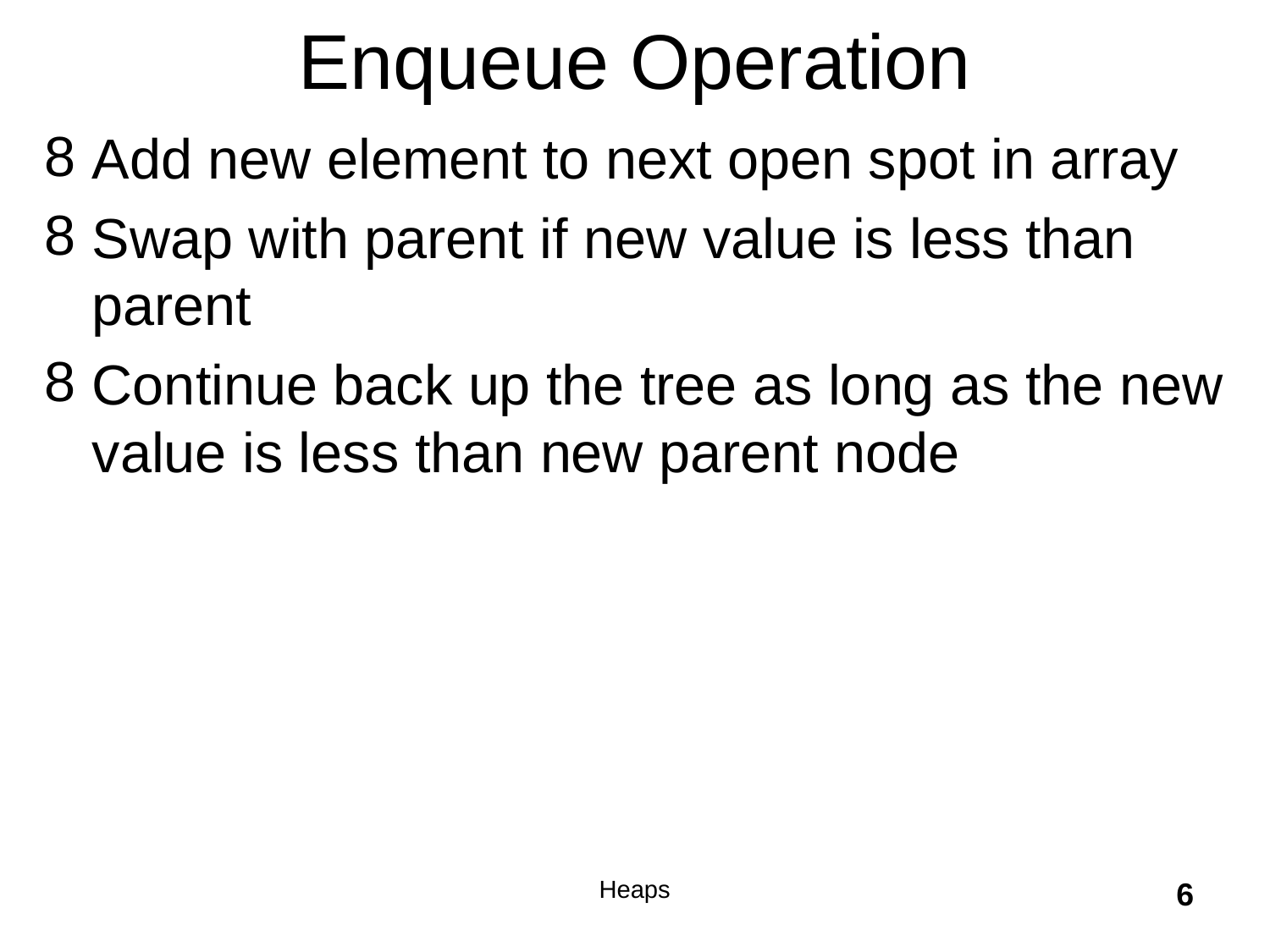

# Enqueue Operation
Add new element to next open spot in array
Swap with parent if new value is less than parent
Continue back up the tree as long as the new value is less than new parent node

Heaps
6